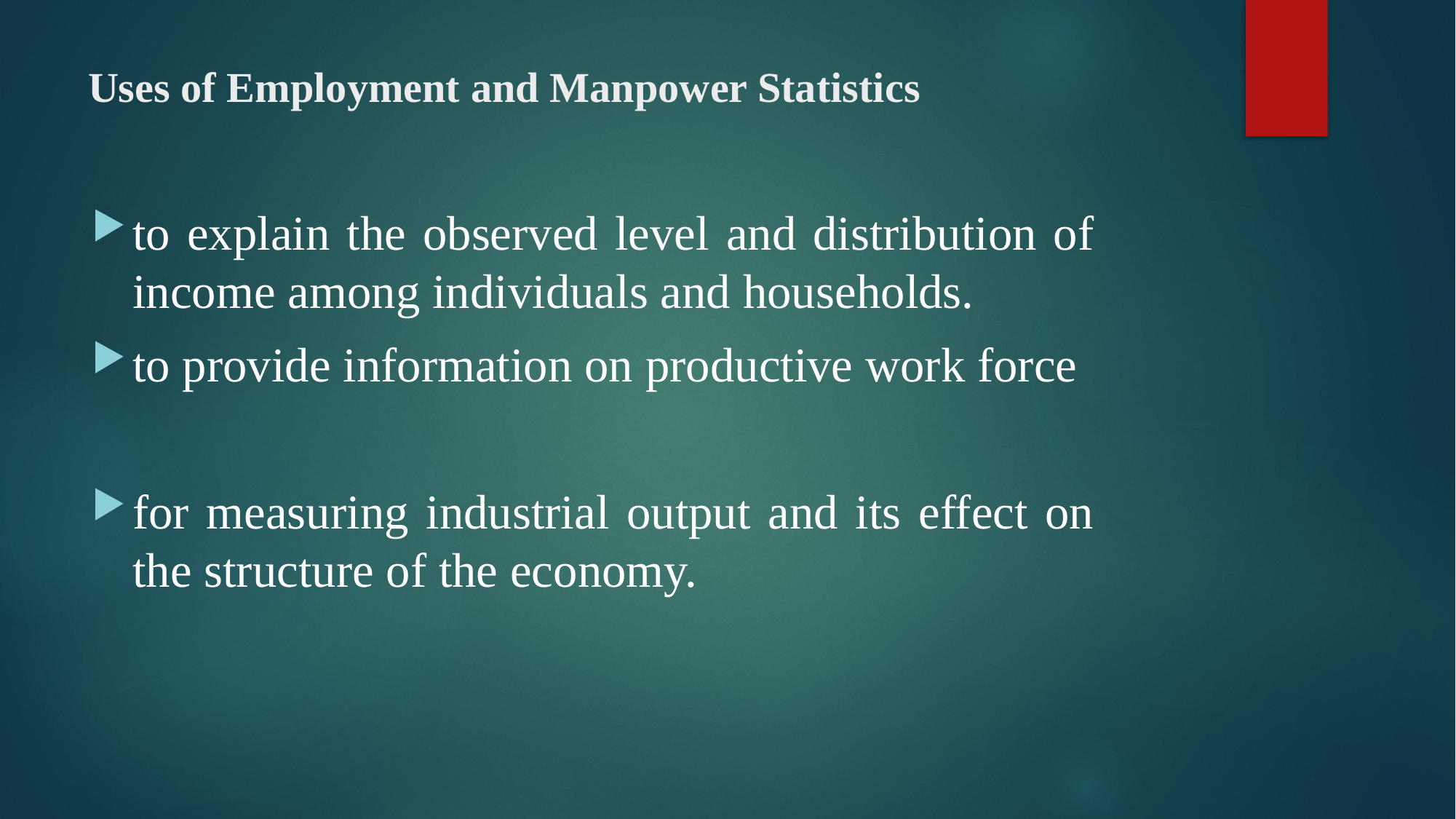

# Uses of Employment and Manpower Statistics
to explain the observed level and distribution of income among individuals and households.
to provide information on productive work force

for measuring industrial output and its effect on the structure of the economy.